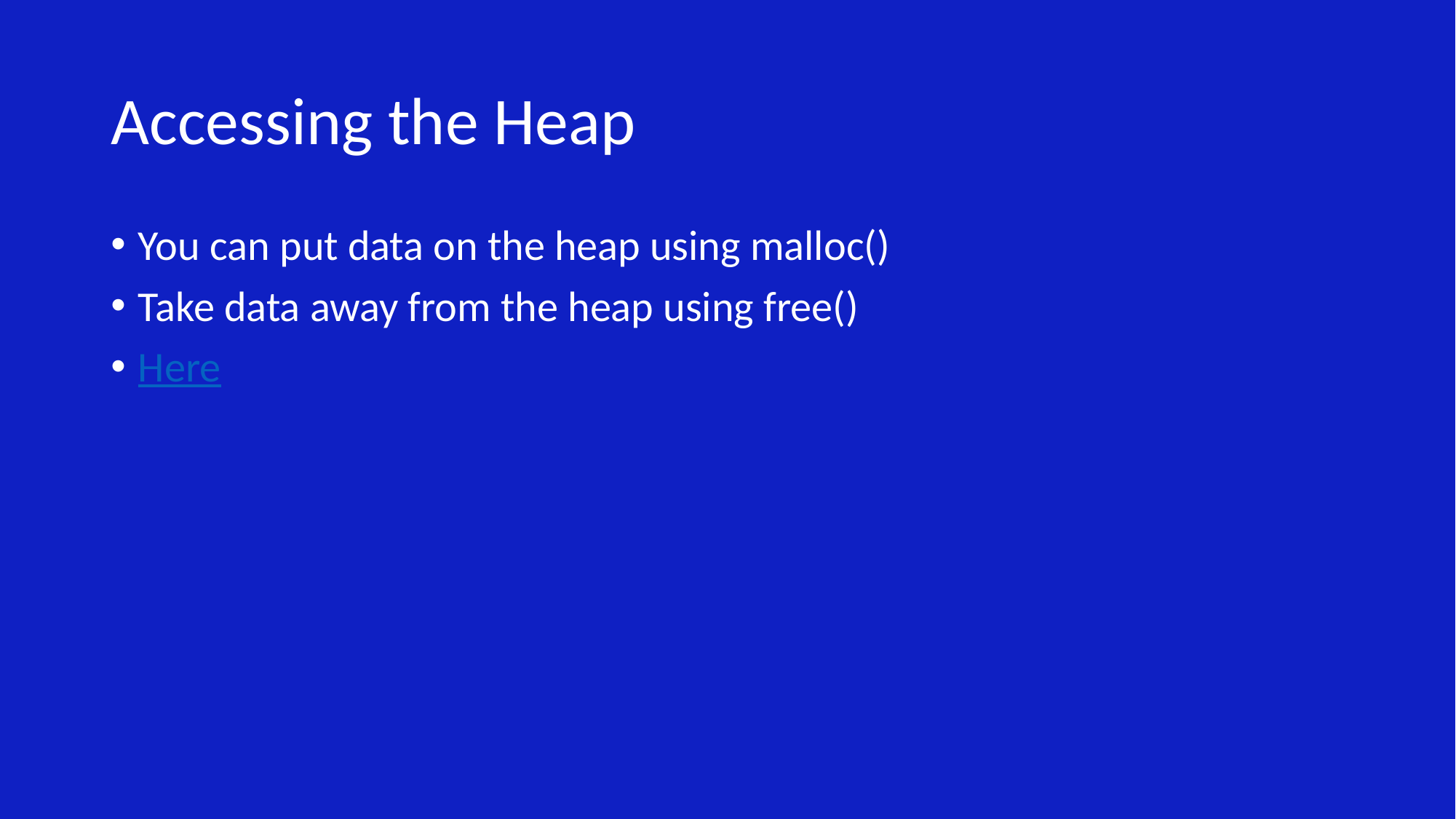

# Accessing the Heap
You can put data on the heap using malloc()
Take data away from the heap using free()
Here